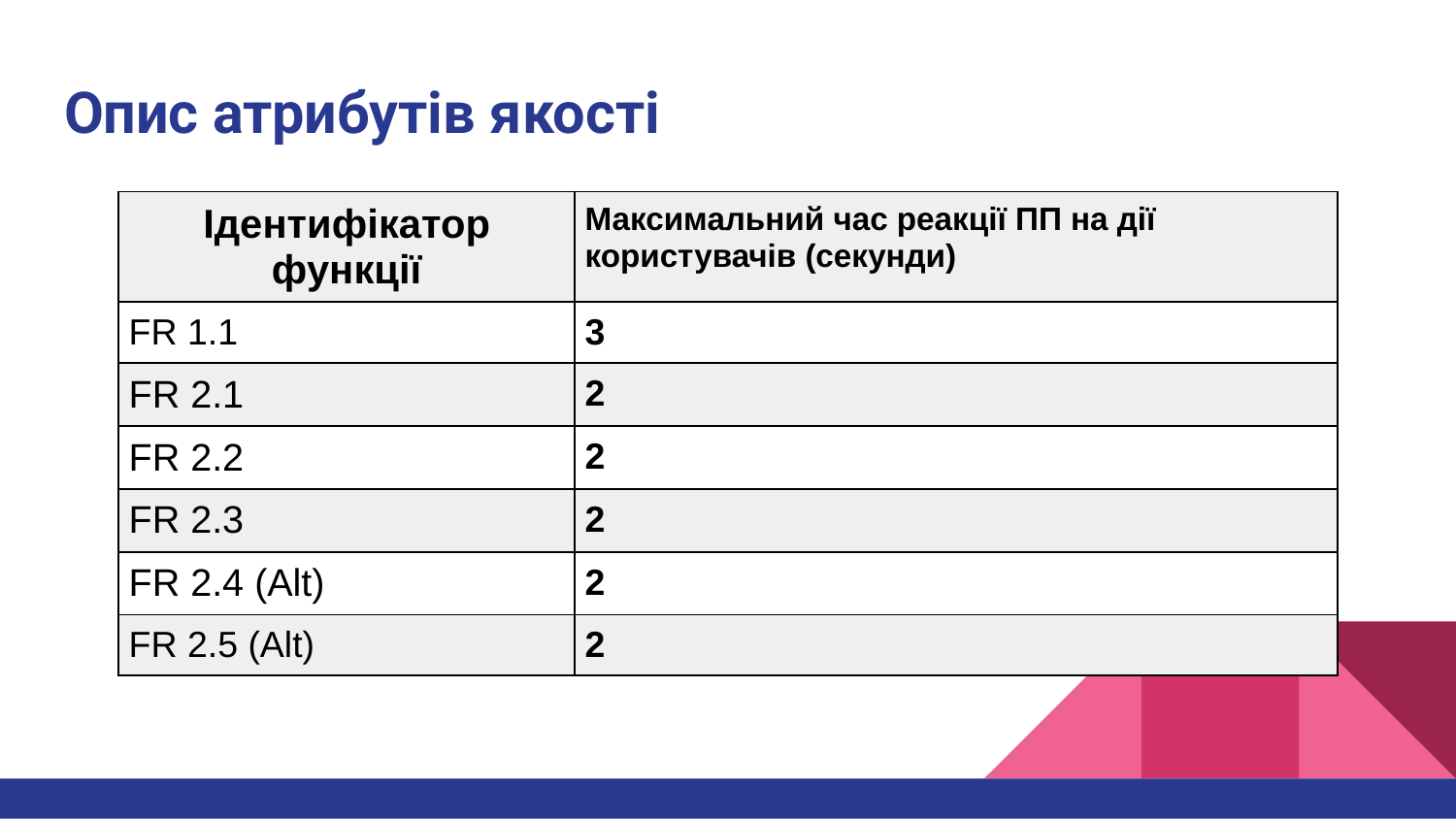

# Опис атрибутів якості
| Ідентифікатор функції | Максимальний час реакції ПП на дії користувачів (секунди) |
| --- | --- |
| FR 1.1 | 3 |
| FR 2.1 | 2 |
| FR 2.2 | 2 |
| FR 2.3 | 2 |
| FR 2.4 (Alt) | 2 |
| FR 2.5 (Alt) | 2 |